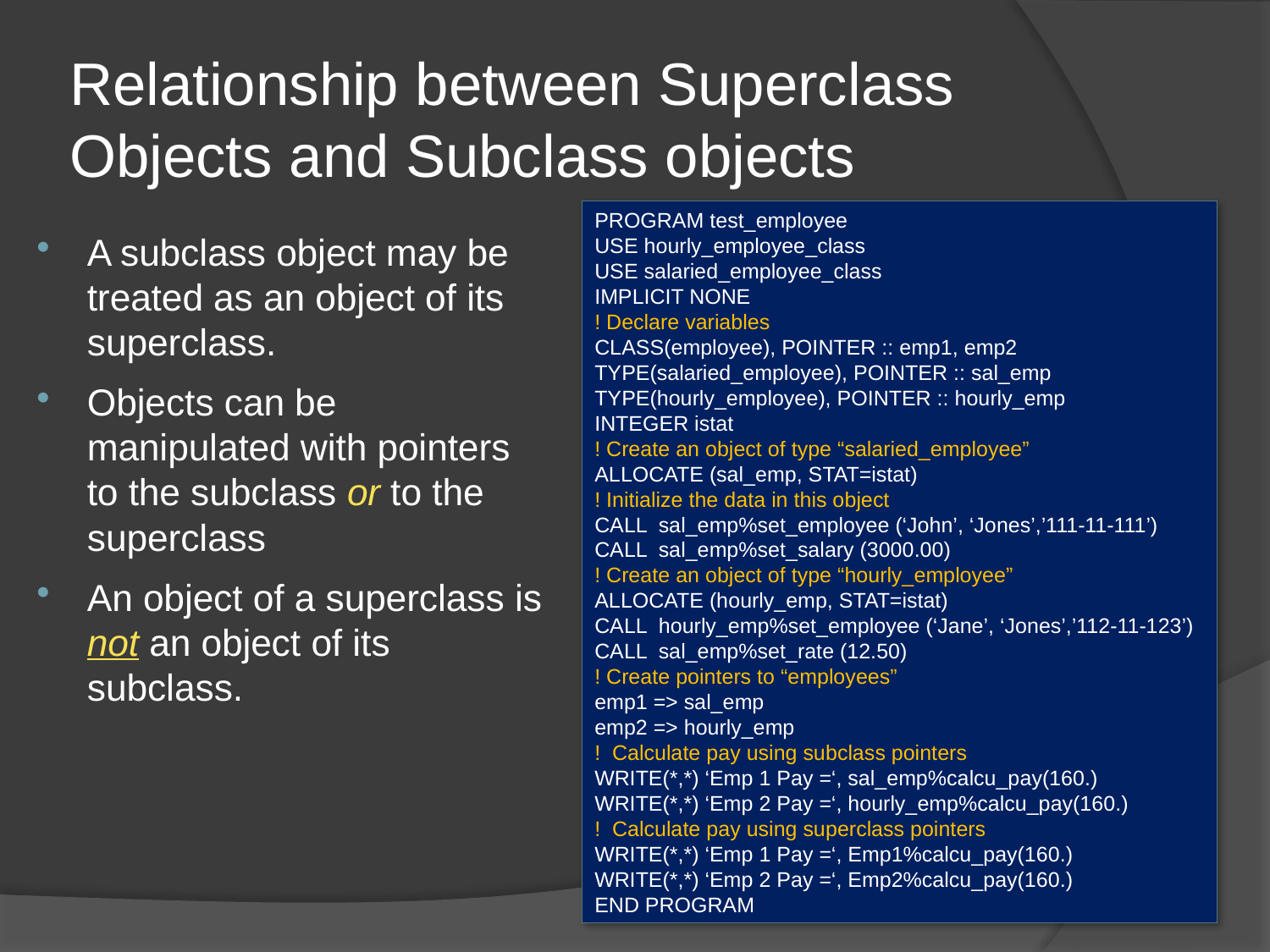

# Relationship between Superclass Objects and Subclass objects
PROGRAM test_employee
USE hourly_employee_class
USE salaried_employee_class
IMPLICIT NONE
! Declare variables
CLASS(employee), POINTER :: emp1, emp2
TYPE(salaried_employee), POINTER :: sal_emp
TYPE(hourly_employee), POINTER :: hourly_emp
INTEGER istat
! Create an object of type “salaried_employee”
ALLOCATE (sal_emp, STAT=istat)
! Initialize the data in this object
CALL  sal_emp%set_employee (‘John’, ‘Jones’,’111-11-111’)
CALL  sal_emp%set_salary (3000.00)
! Create an object of type “hourly_employee”
ALLOCATE (hourly_emp, STAT=istat)
CALL  hourly_emp%set_employee (‘Jane’, ‘Jones’,’112-11-123’)
CALL  sal_emp%set_rate (12.50)
! Create pointers to “employees”
emp1 => sal_emp
emp2 => hourly_emp
!  Calculate pay using subclass pointers
WRITE(*,*) ‘Emp 1 Pay =‘, sal_emp%calcu_pay(160.)
WRITE(*,*) ‘Emp 2 Pay =‘, hourly_emp%calcu_pay(160.)
!  Calculate pay using superclass pointers
WRITE(*,*) ‘Emp 1 Pay =‘, Emp1%calcu_pay(160.)
WRITE(*,*) ‘Emp 2 Pay =‘, Emp2%calcu_pay(160.)
END PROGRAM
A subclass object may be treated as an object of its superclass.
Objects can be manipulated with pointers to the subclass or to the superclass
An object of a superclass is not an object of its subclass.